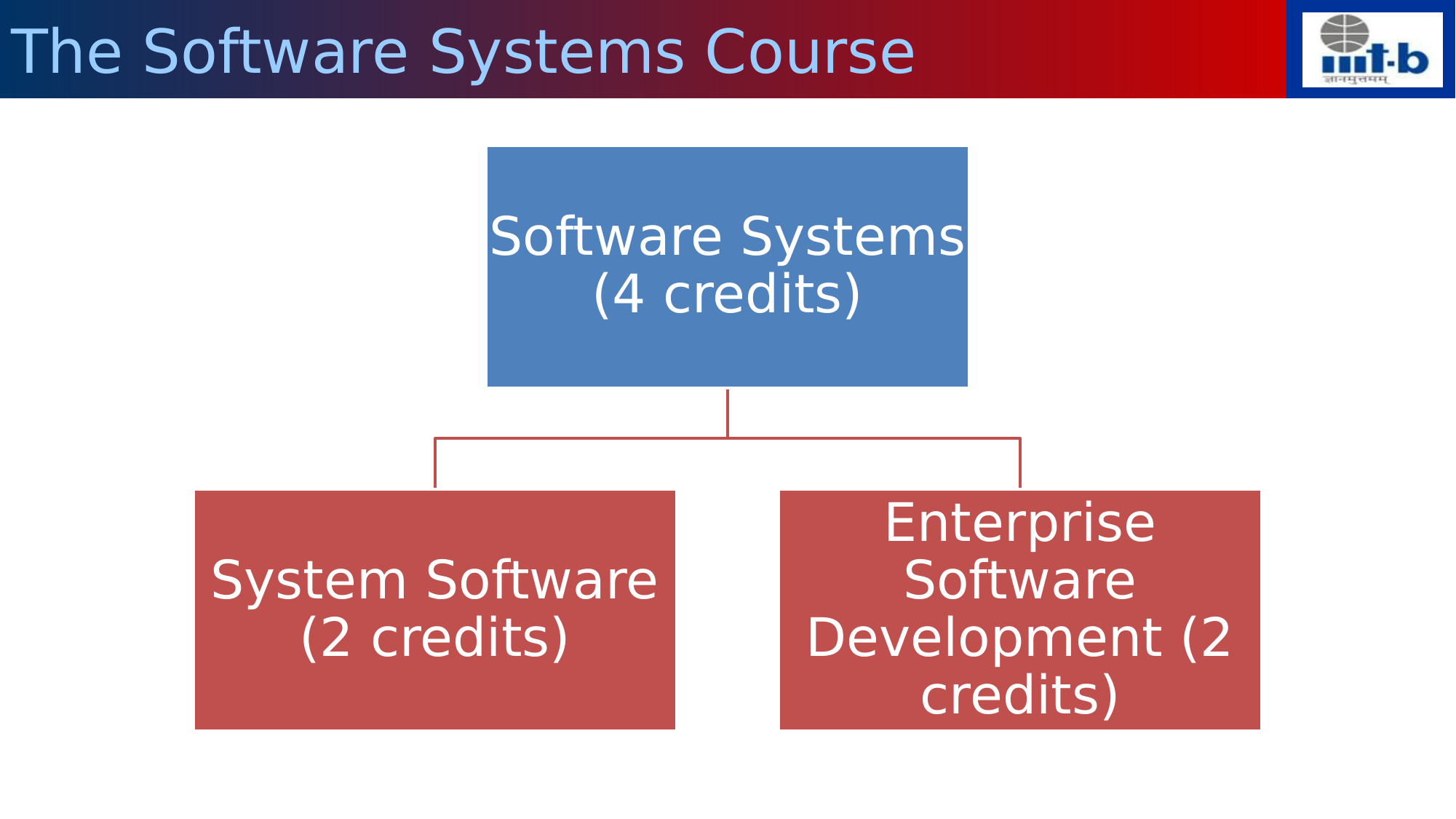

# The Software Systems Course
Software Systems (4 credits)
System Software (2 credits)
Enterprise Software Development (2 credits)